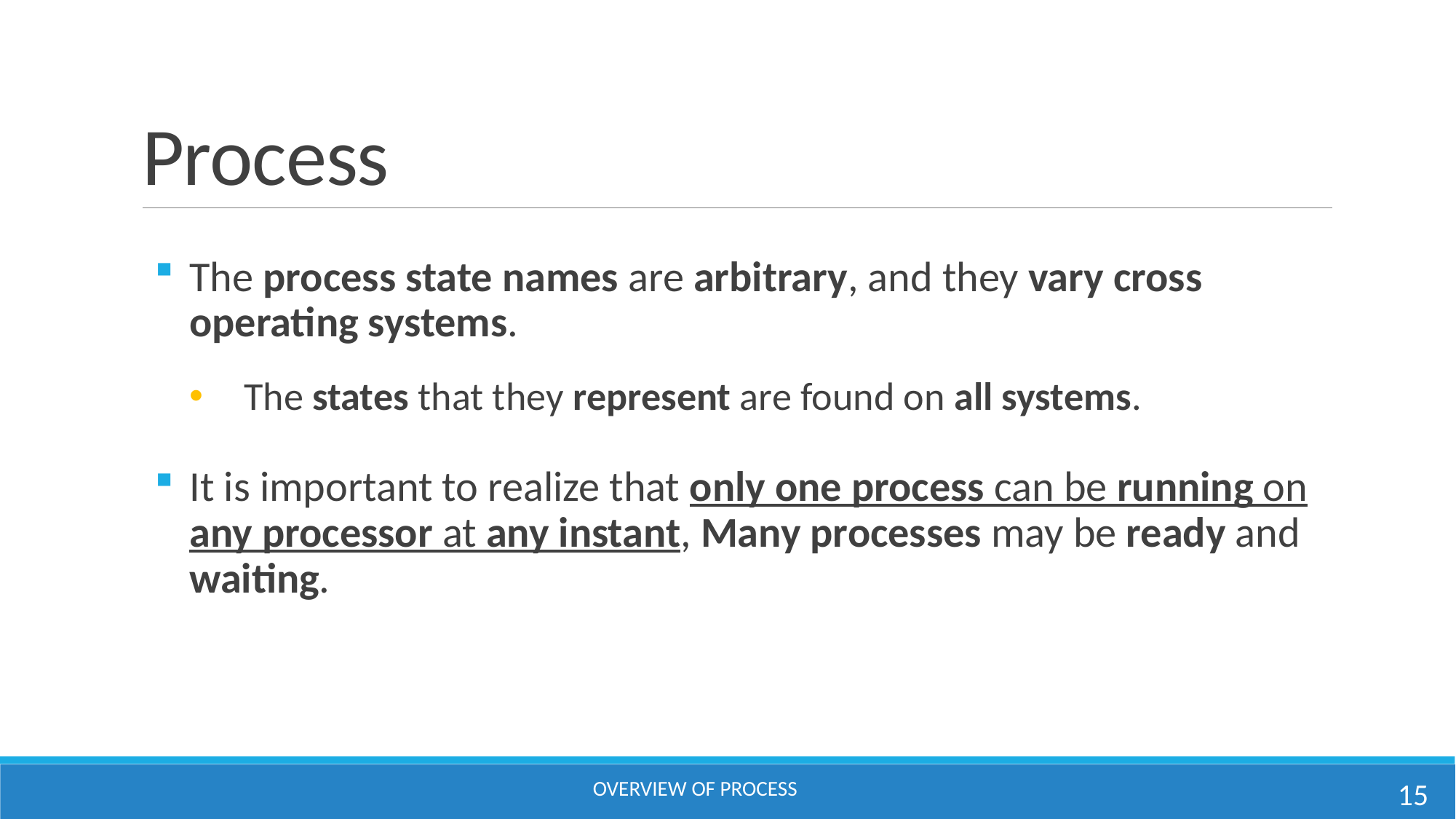

# Process
The process state names are arbitrary, and they vary cross operating systems.
The states that they represent are found on all systems.
It is important to realize that only one process can be running on any processor at any instant, Many processes may be ready and waiting.
15
OVERVIEW OF PROCESS